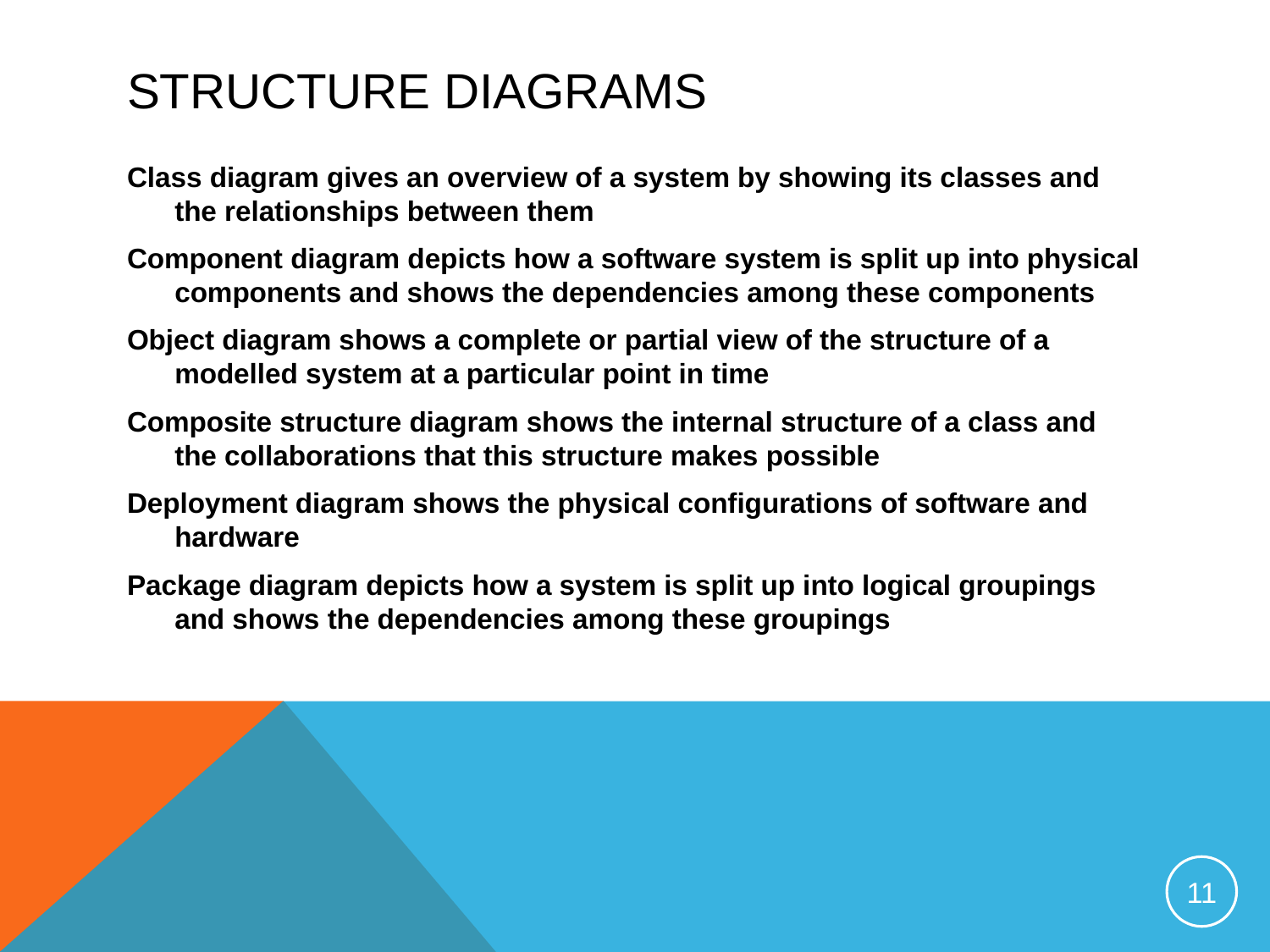

# Structure Diagrams
Class diagram gives an overview of a system by showing its classes and the relationships between them
Component diagram depicts how a software system is split up into physical components and shows the dependencies among these components
Object diagram shows a complete or partial view of the structure of a modelled system at a particular point in time
Composite structure diagram shows the internal structure of a class and the collaborations that this structure makes possible
Deployment diagram shows the physical configurations of software and hardware
Package diagram depicts how a system is split up into logical groupings and shows the dependencies among these groupings
11